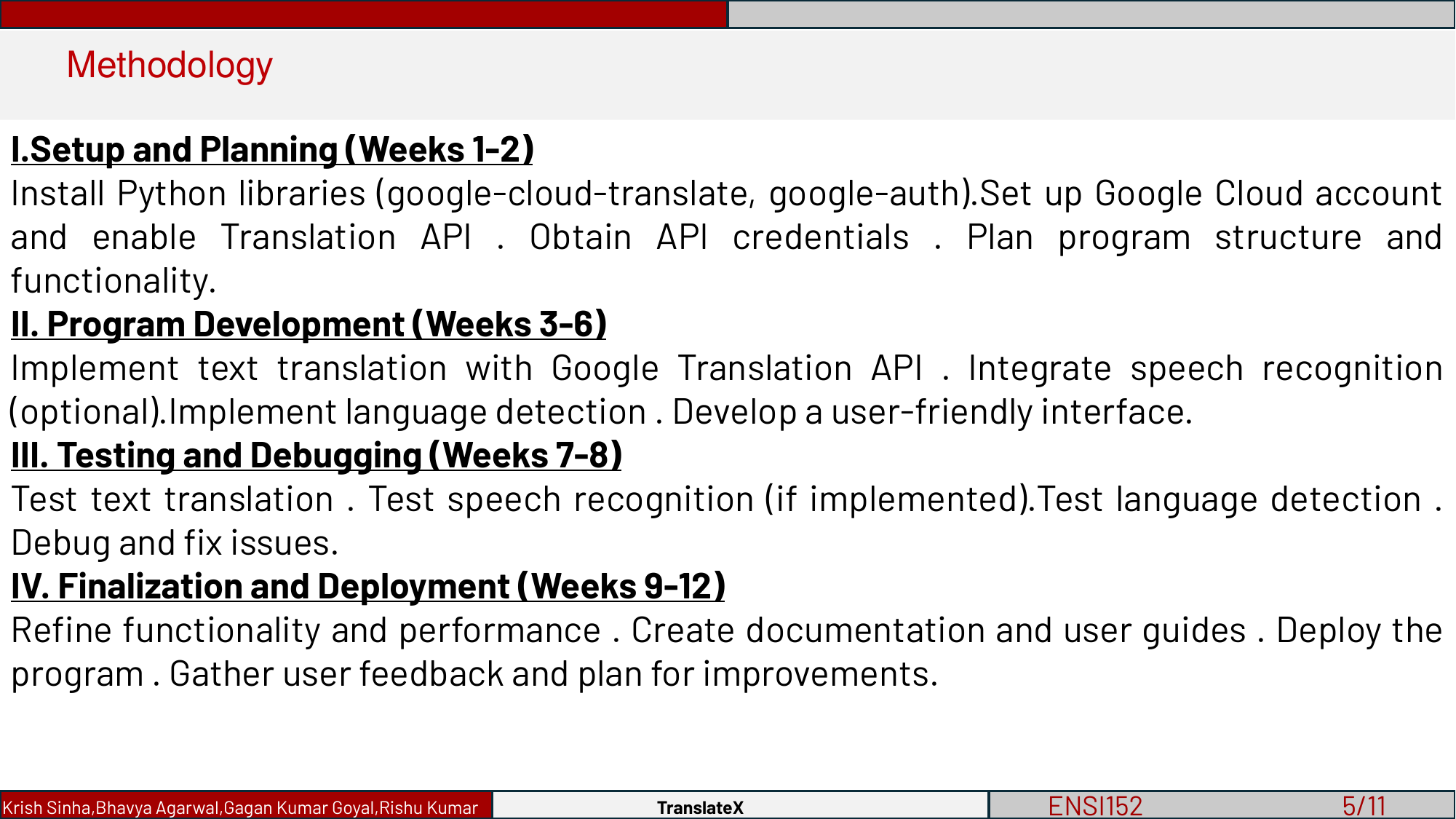

Methodology
I.Setup and Planning (Weeks 1-2)
Install Python libraries (google-cloud-translate, google-auth).Set up Google Cloud account and enable Translation API . Obtain API credentials . Plan program structure and functionality.
II. Program Development (Weeks 3-6)
Implement text translation with Google Translation API . Integrate speech recognition (optional).Implement language detection . Develop a user-friendly interface.
III. Testing and Debugging (Weeks 7-8)
Test text translation . Test speech recognition (if implemented).Test language detection . Debug and fix issues.
IV. Finalization and Deployment (Weeks 9-12)
Refine functionality and performance . Create documentation and user guides . Deploy the program . Gather user feedback and plan for improvements.

Diwanshu, Arin, Aryan, Pankaj
Krish Sinha,Bhavya Agarwal,Gagan Kumar Goyal,Rishu Kumar   		TranslateX

                                              ENSI152		5/11